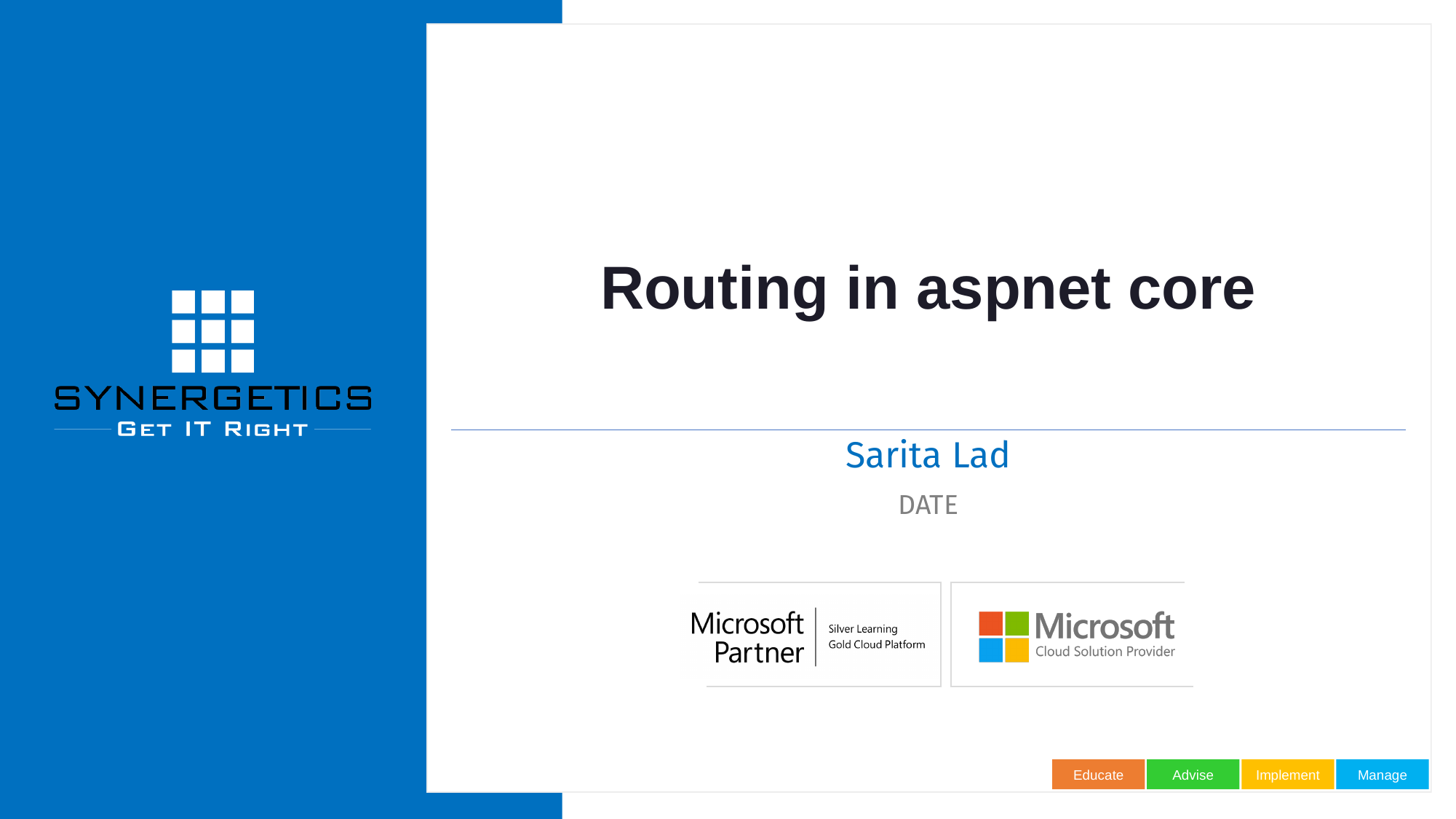

# Routing in aspnet core
Sarita Lad
DATE